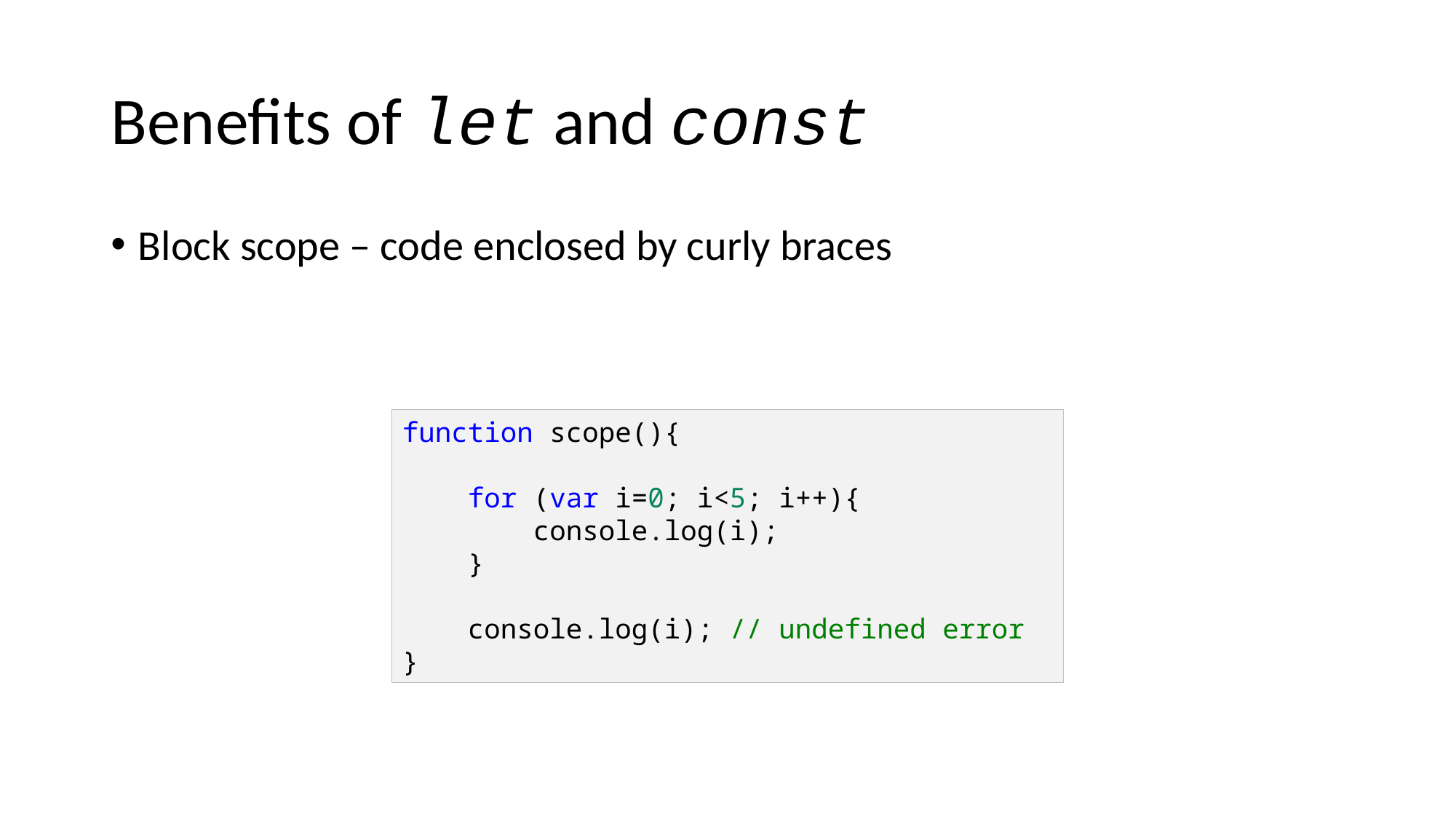

# Benefits of let and const
Block scope – code enclosed by curly braces
function scope(){

    for (var i=0; i<5; i++){
        console.log(i);
    }

    console.log(i); // undefined error
}